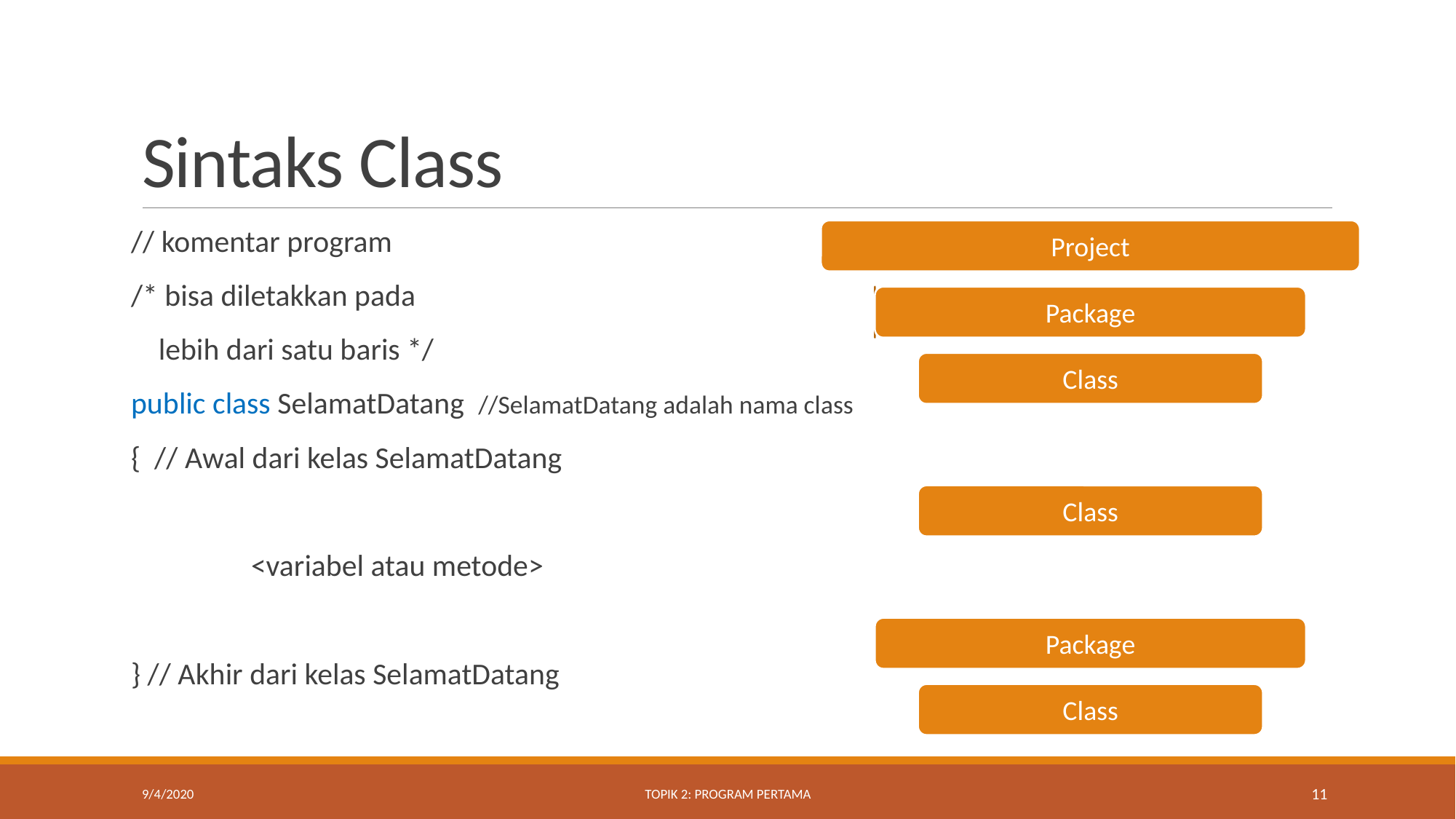

# Sintaks Class
// komentar program
/* bisa diletakkan pada
    lebih dari satu baris */
public class SelamatDatang  //SelamatDatang adalah nama class
{  // Awal dari kelas SelamatDatang

		<variabel atau metode>

} // Akhir dari kelas SelamatDatang
Project
Package
Class
Class
Package
Class
9/4/2020
Topik 2: Program Pertama
11